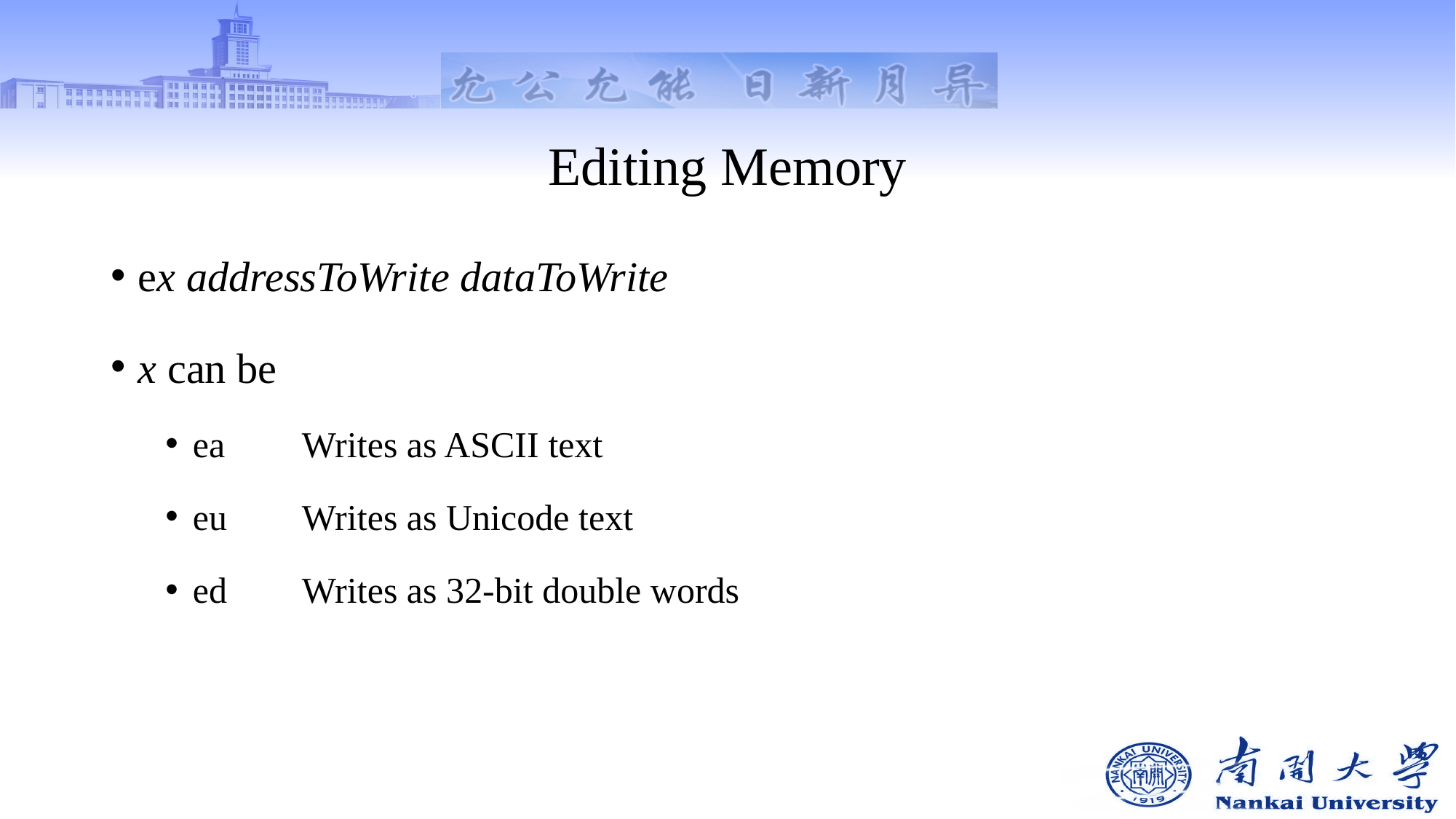

# Editing Memory
ex addressToWrite dataToWrite
x can be
ea	Writes as ASCII text
eu	Writes as Unicode text
ed	Writes as 32-bit double words